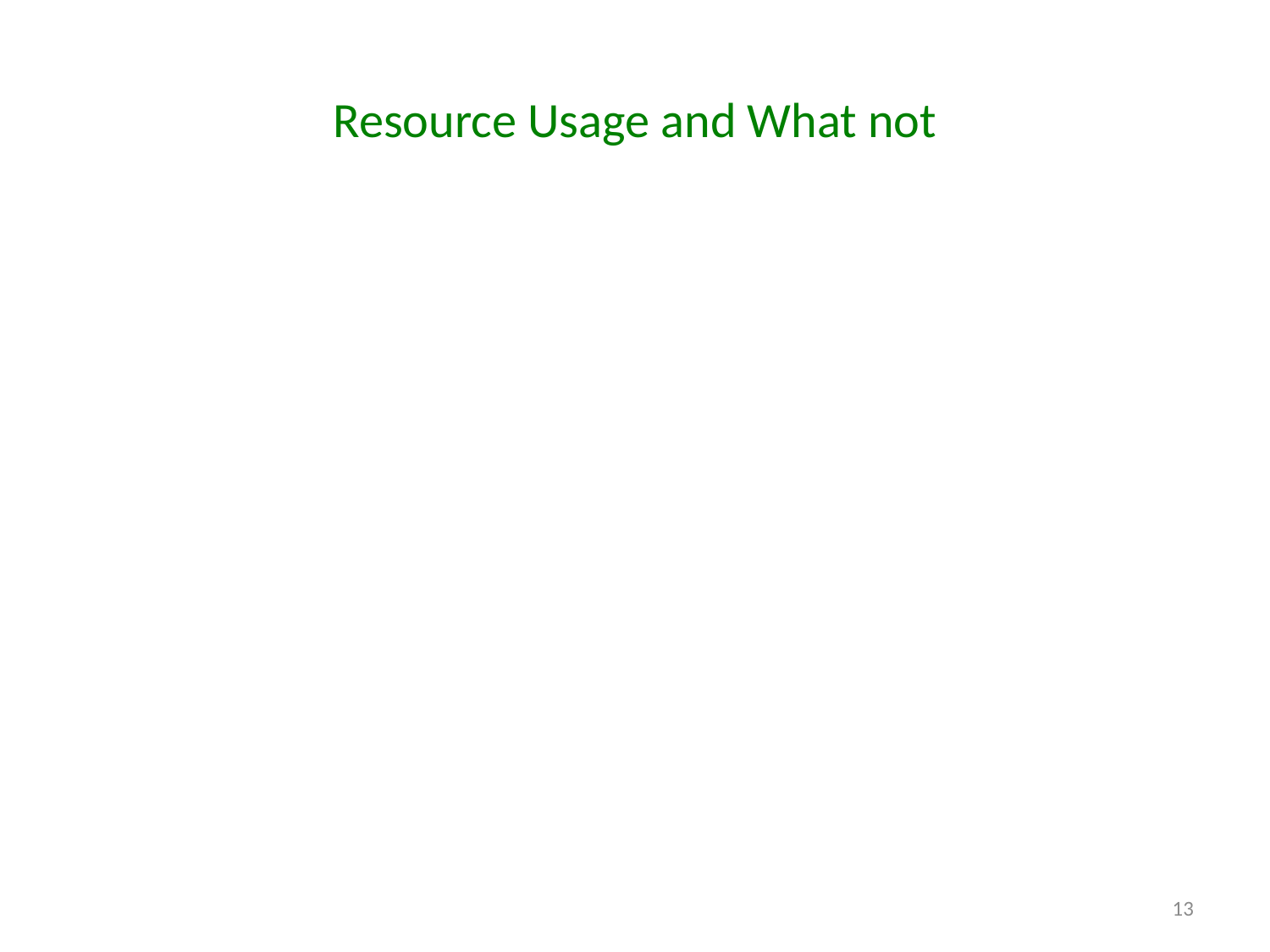

# Resource Usage and What not

13